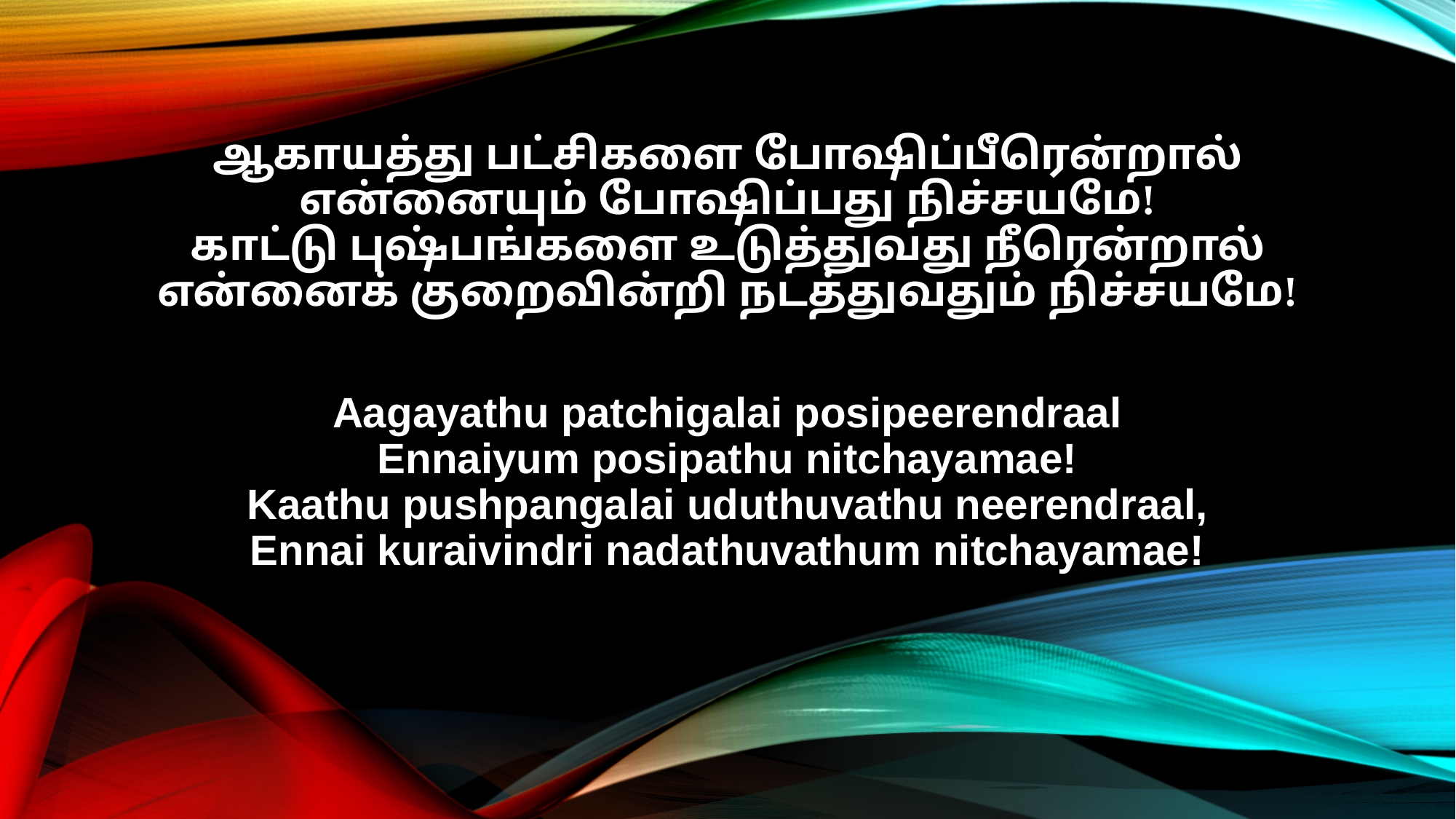

ஆகாயத்து பட்சிகளை போஷிப்பீரென்றால்
என்னையும் போஷிப்பது நிச்சயமே!
காட்டு புஷ்பங்களை உடுத்துவது நீரென்றால்
என்னைக் குறைவின்றி நடத்துவதும் நிச்சயமே!

Aagayathu patchigalai posipeerendraal
Ennaiyum posipathu nitchayamae!
Kaathu pushpangalai uduthuvathu neerendraal,
Ennai kuraivindri nadathuvathum nitchayamae!